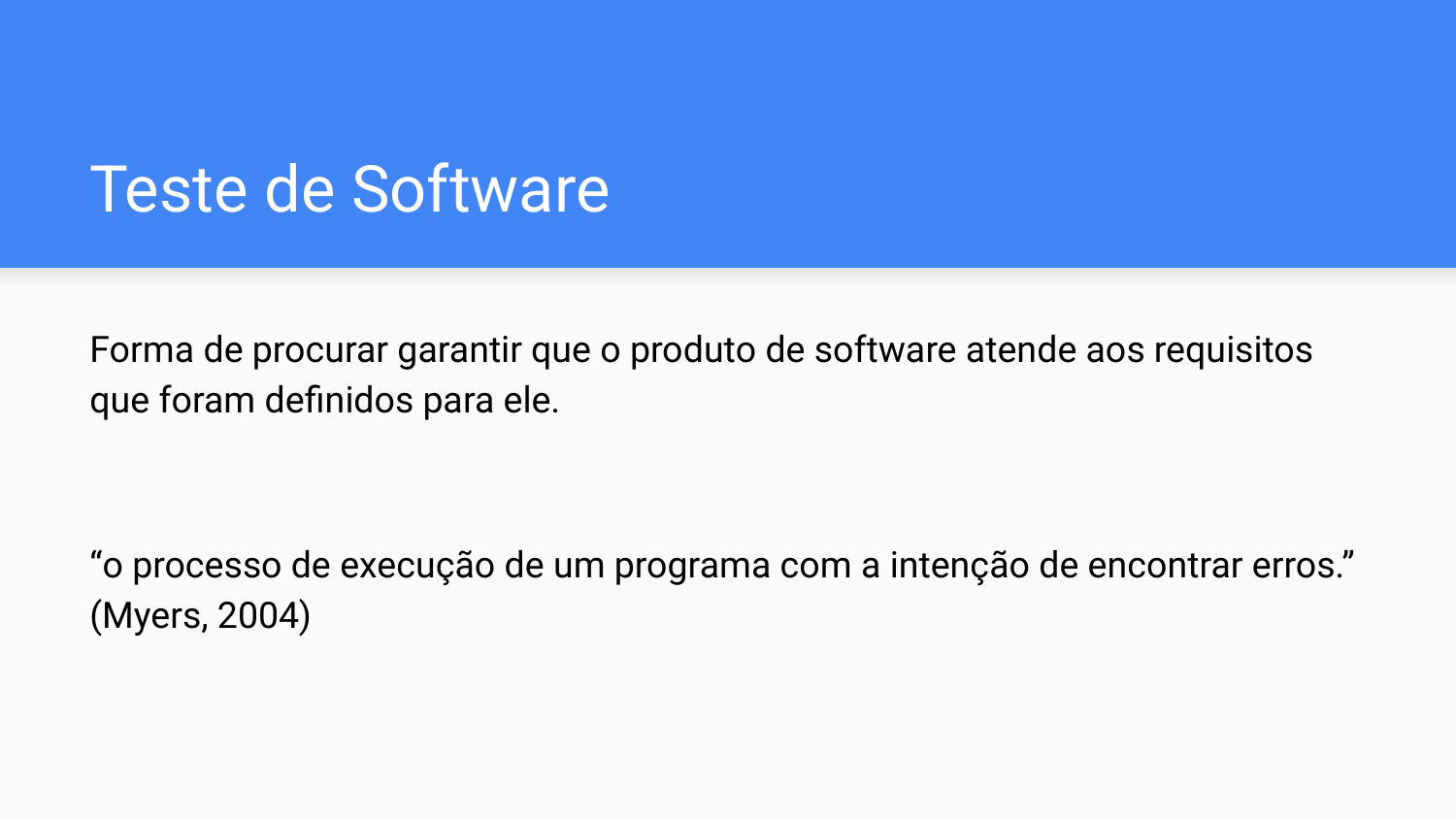

# Teste de Software
Forma de procurar garantir que o produto de software atende aos requisitos que foram definidos para ele.

“o processo de execução de um programa com a intenção de encontrar erros.” (Myers, 2004)